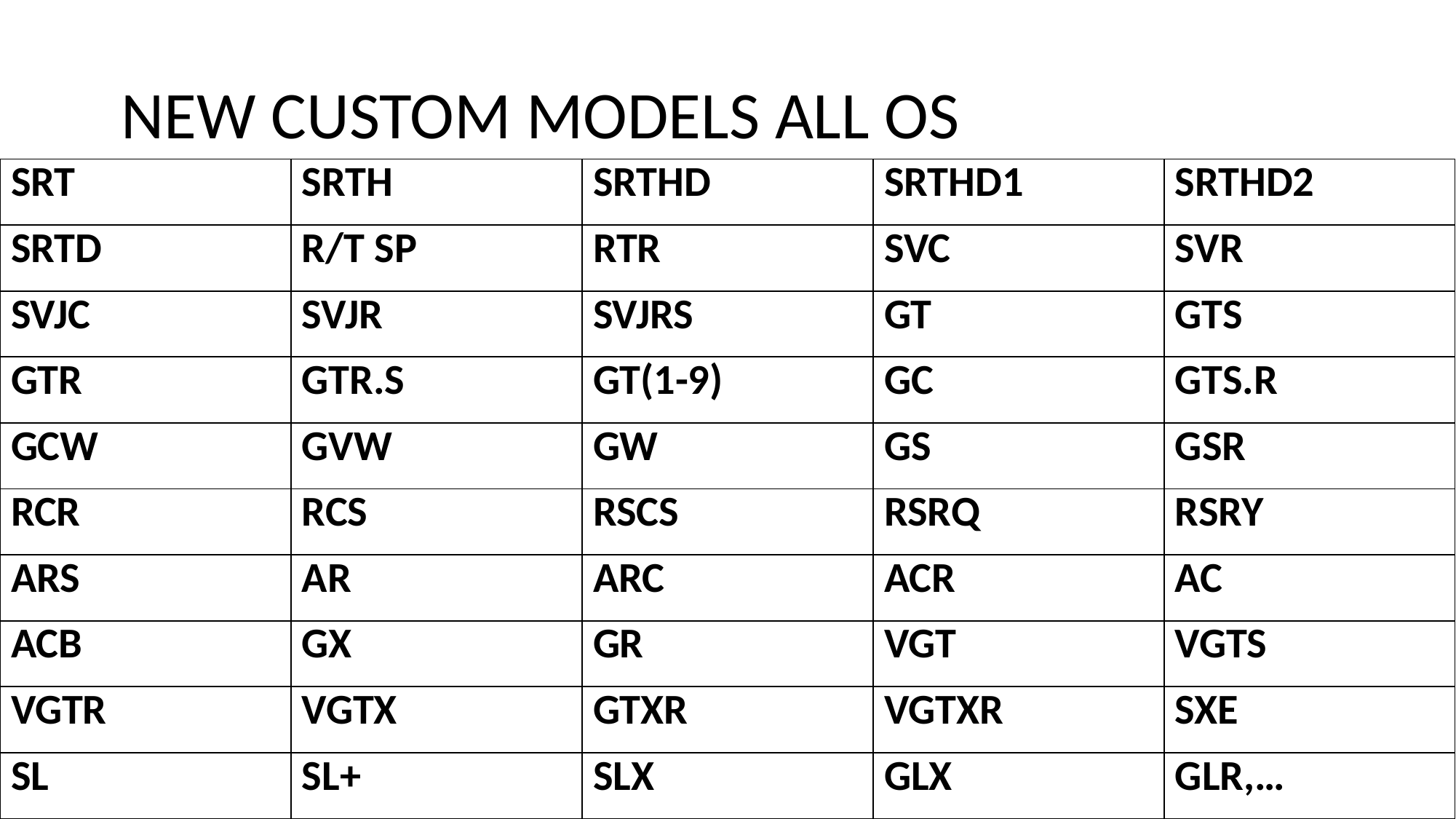

# NEW CUSTOM MODELS ALL OS
| SRT | SRTH | SRTHD | SRTHD1 | SRTHD2 |
| --- | --- | --- | --- | --- |
| SRTD | R/T SP | RTR | SVC | SVR |
| SVJC | SVJR | SVJRS | GT | GTS |
| GTR | GTR.S | GT(1-9) | GC | GTS.R |
| GCW | GVW | GW | GS | GSR |
| RCR | RCS | RSCS | RSRQ | RSRY |
| ARS | AR | ARC | ACR | AC |
| ACB | GX | GR | VGT | VGTS |
| VGTR | VGTX | GTXR | VGTXR | SXE |
| SL | SL+ | SLX | GLX | GLR,… |